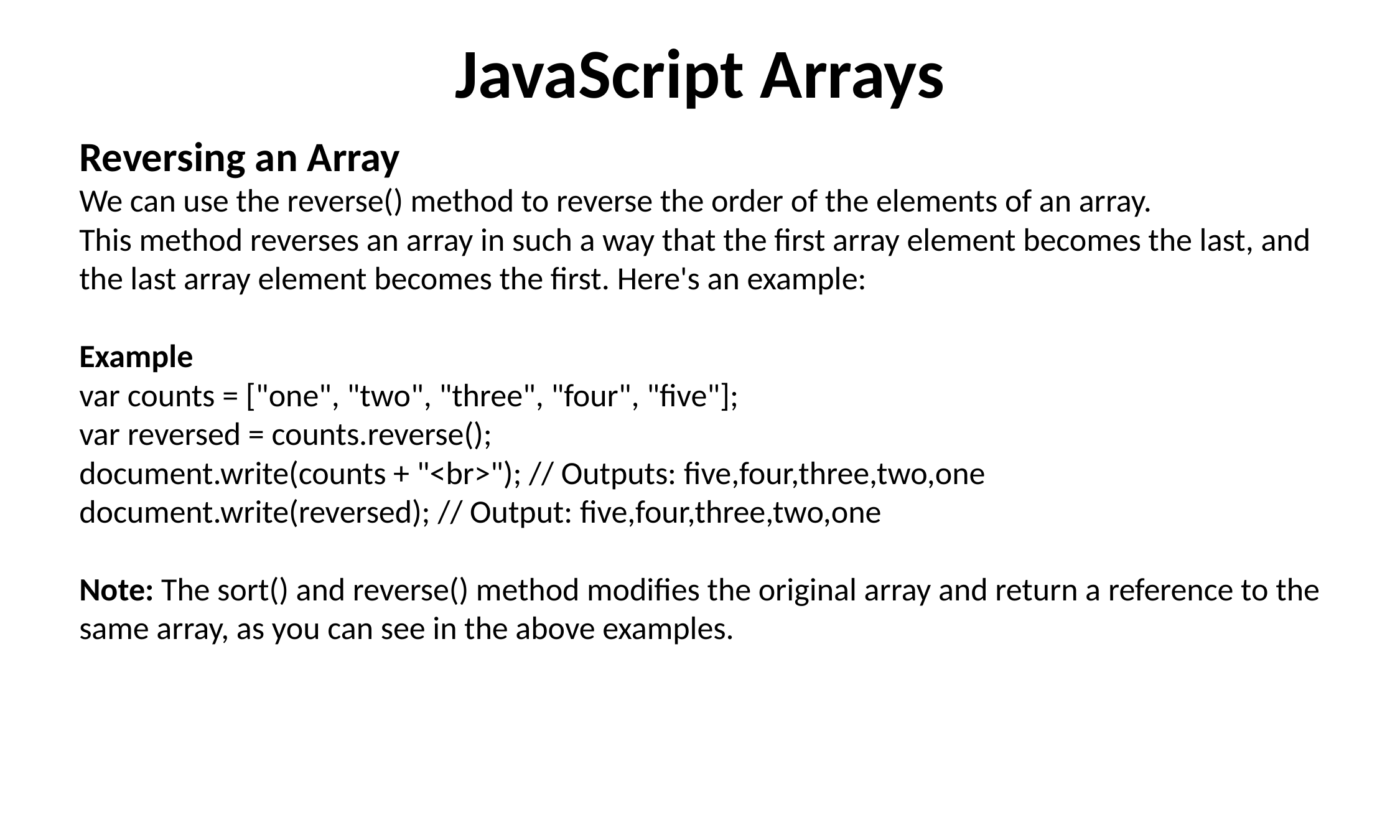

JavaScript Arrays
Reversing an Array
We can use the reverse() method to reverse the order of the elements of an array.
This method reverses an array in such a way that the first array element becomes the last, and the last array element becomes the first. Here's an example:

Example
var counts = ["one", "two", "three", "four", "five"];
var reversed = counts.reverse();
document.write(counts + "<br>"); // Outputs: five,four,three,two,one
document.write(reversed); // Output: five,four,three,two,one

Note: The sort() and reverse() method modifies the original array and return a reference to the same array, as you can see in the above examples.